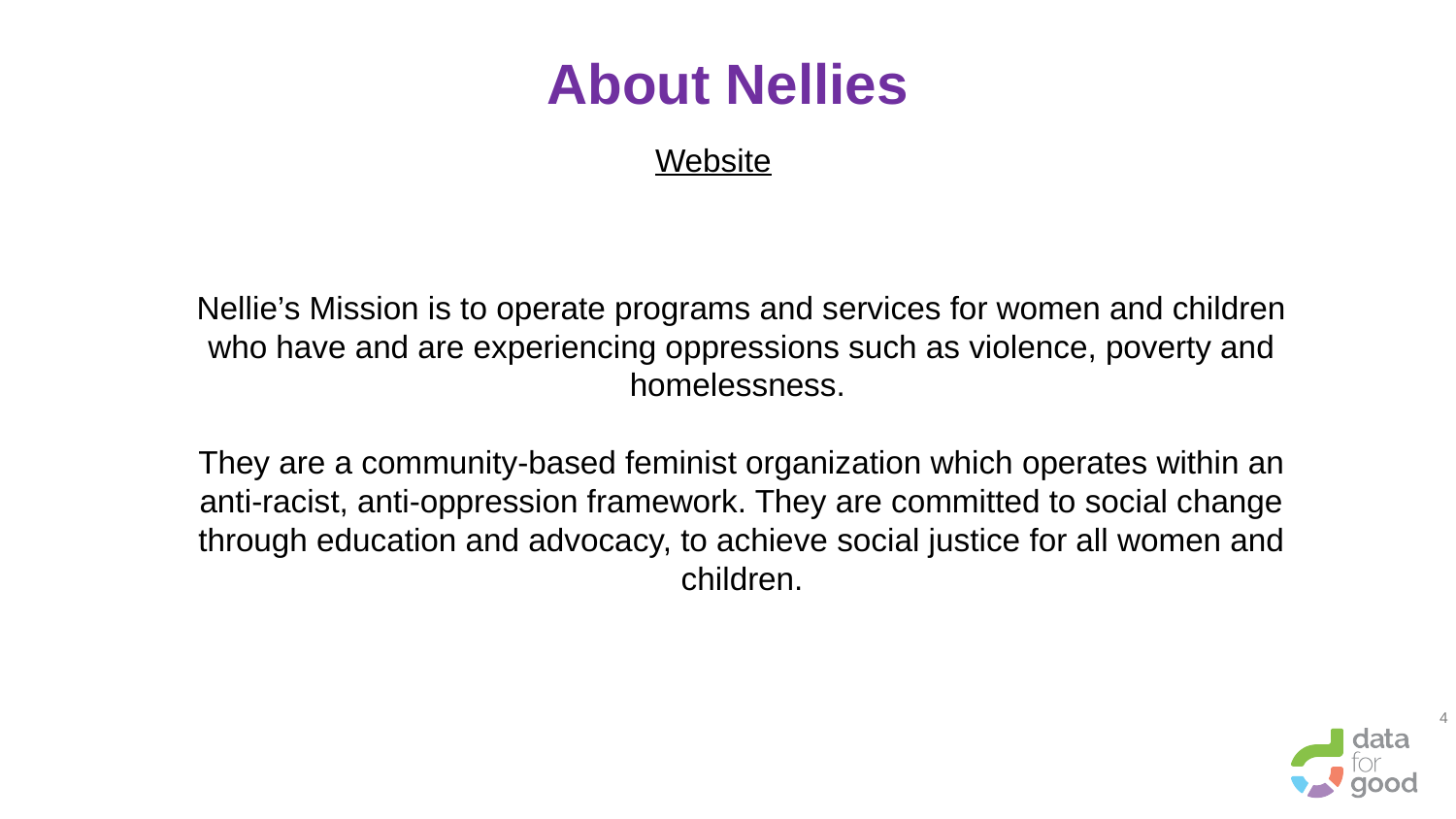

# About Nellies Website
Nellie’s Mission is to operate programs and services for women and children who have and are experiencing oppressions such as violence, poverty and homelessness.

They are a community-based feminist organization which operates within an anti-racist, anti-oppression framework. They are committed to social change through education and advocacy, to achieve social justice for all women and children.
4